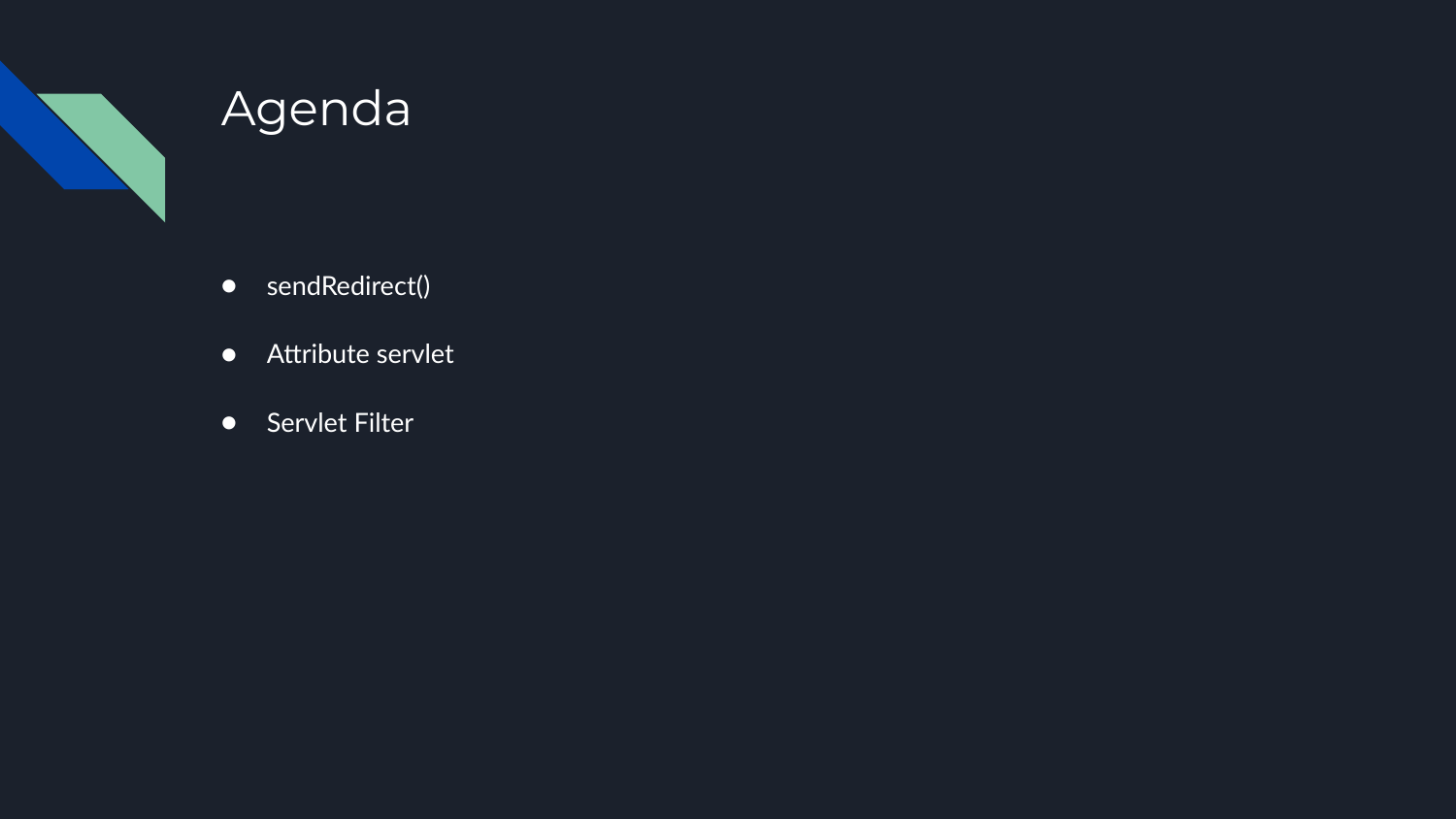

# Agenda
sendRedirect()
Attribute servlet
Servlet Filter